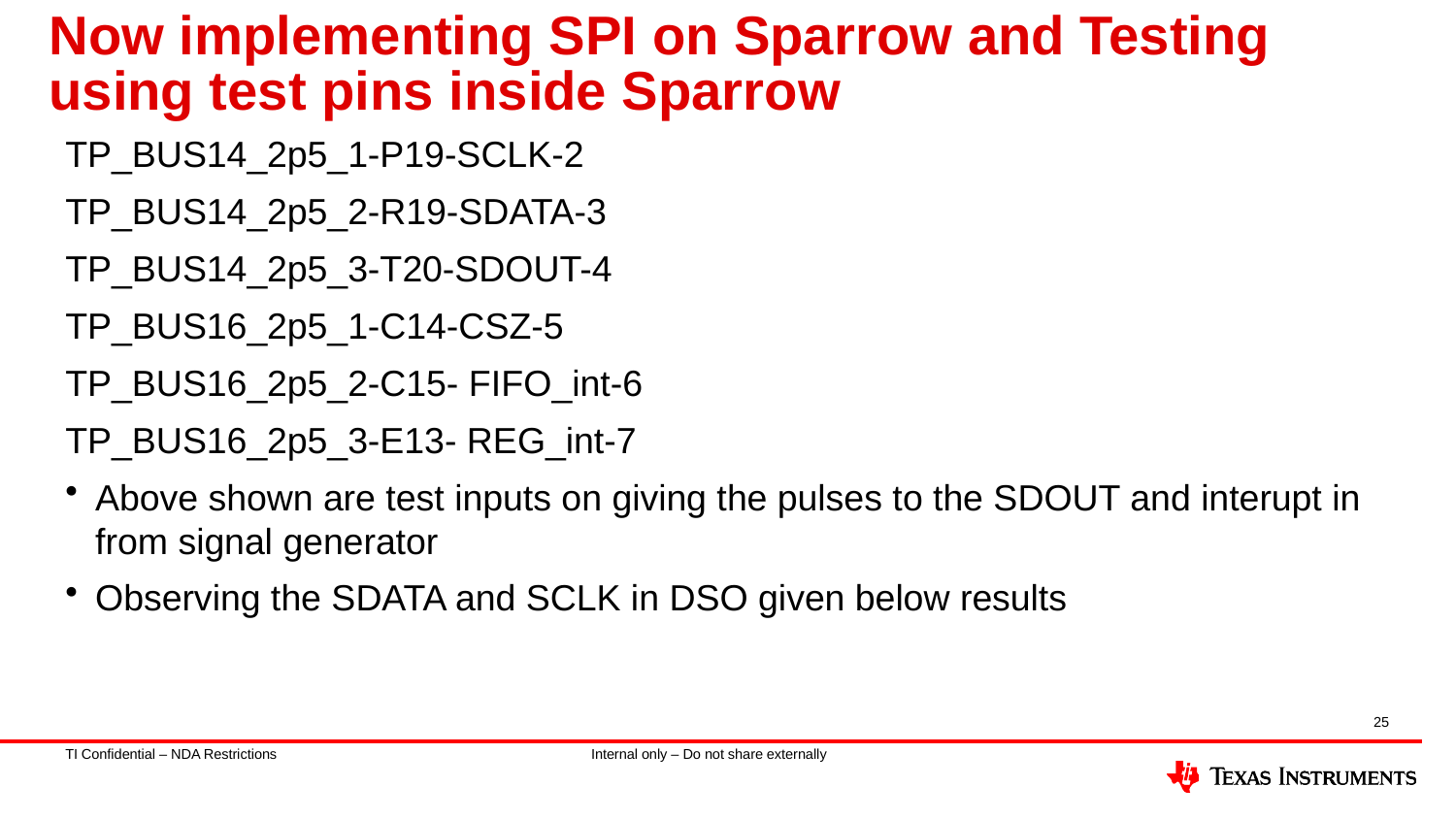

# Now implementing SPI on Sparrow and Testing using test pins inside Sparrow
TP_BUS14_2p5_1-P19-SCLK-2
TP_BUS14_2p5_2-R19-SDATA-3
TP_BUS14_2p5_3-T20-SDOUT-4
TP_BUS16_2p5_1-C14-CSZ-5
TP_BUS16_2p5_2-C15- FIFO_int-6
TP_BUS16_2p5_3-E13- REG_int-7
Above shown are test inputs on giving the pulses to the SDOUT and interupt in from signal generator
Observing the SDATA and SCLK in DSO given below results

25